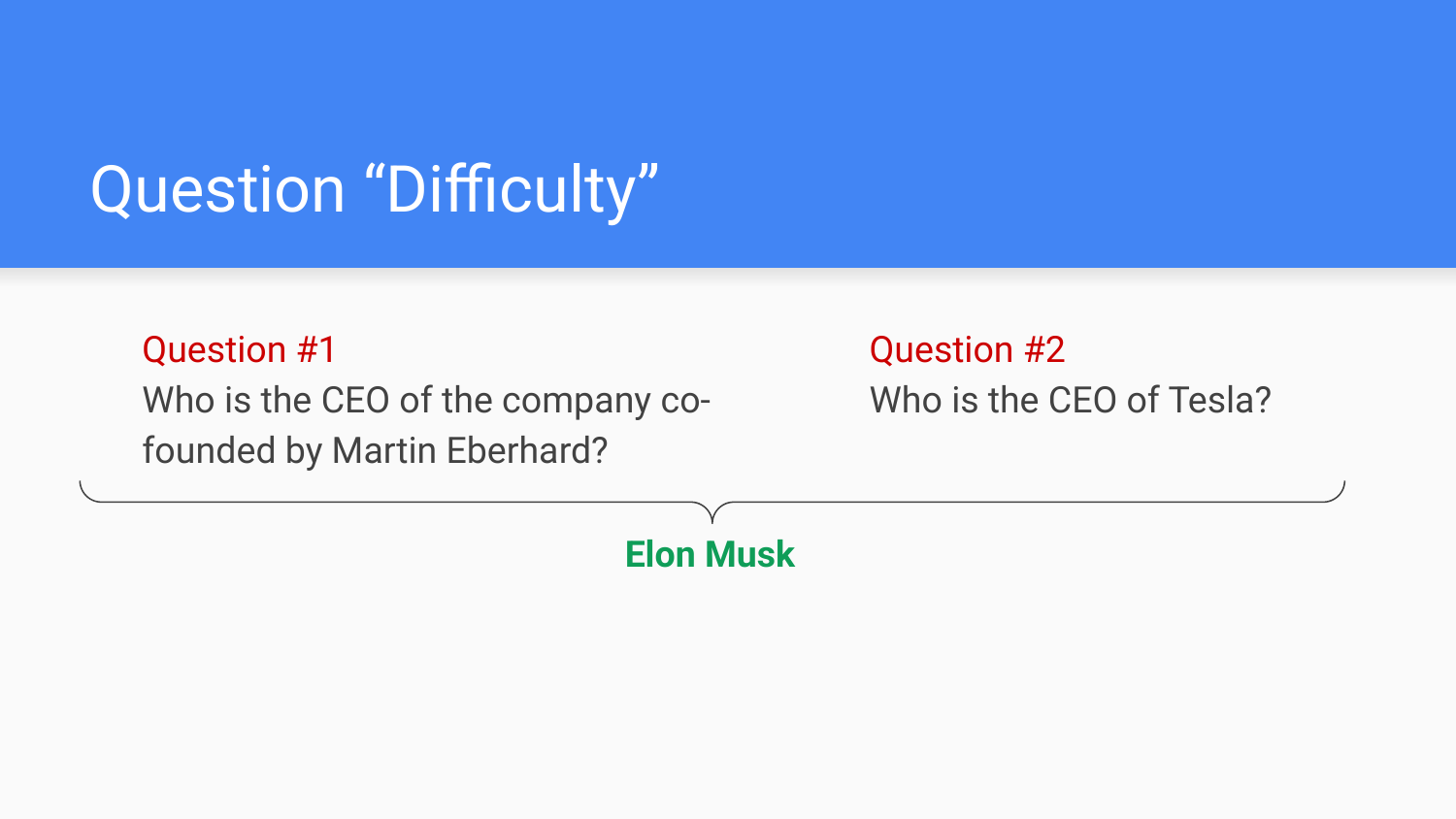

# Question “Difficulty”
Question #1
Who is the CEO of the company co-founded by Martin Eberhard?
Question #2
Who is the CEO of Tesla?
Elon Musk